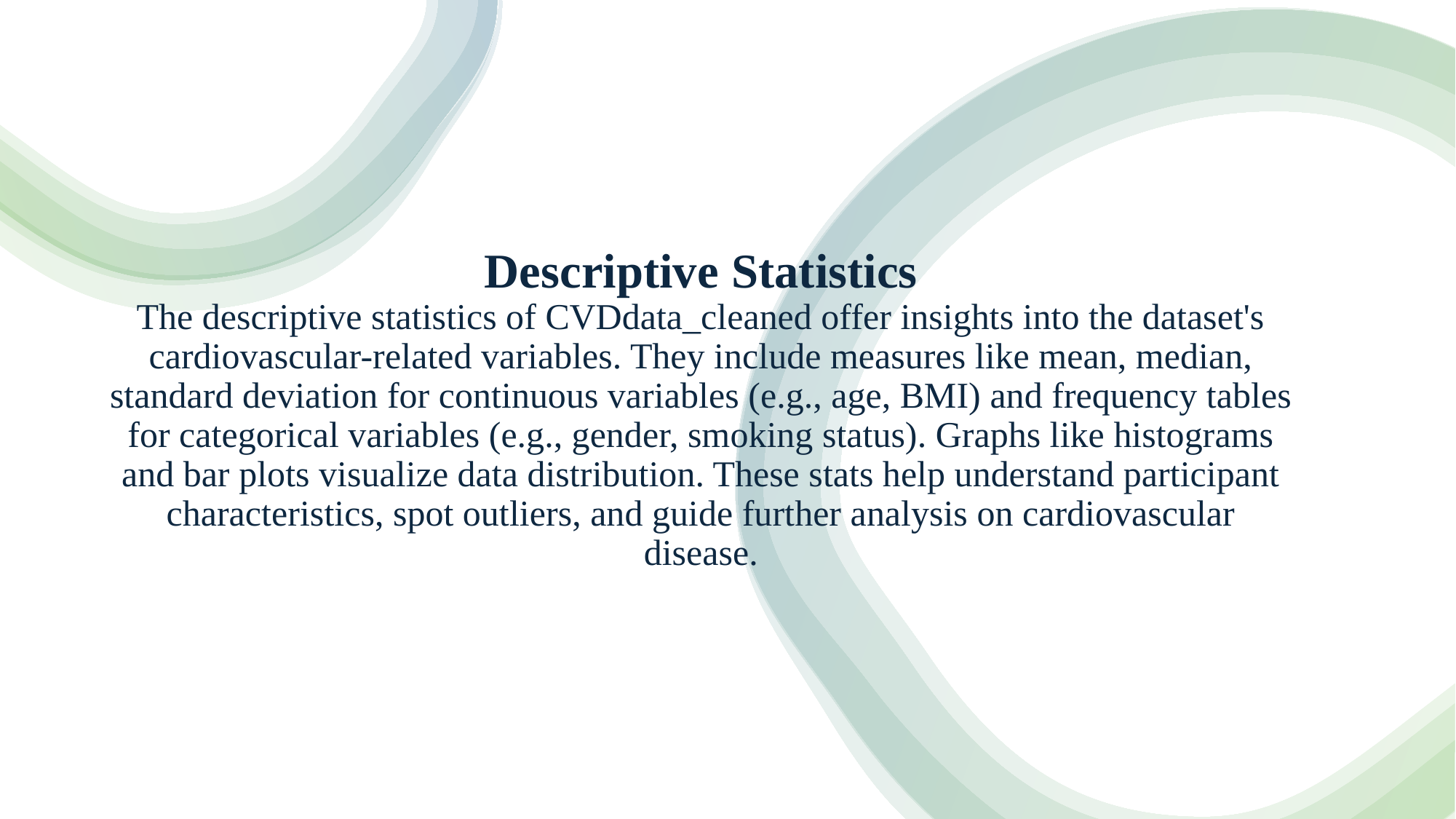

# Descriptive Statistics The descriptive statistics of CVDdata_cleaned offer insights into the dataset's cardiovascular-related variables. They include measures like mean, median, standard deviation for continuous variables (e.g., age, BMI) and frequency tables for categorical variables (e.g., gender, smoking status). Graphs like histograms and bar plots visualize data distribution. These stats help understand participant characteristics, spot outliers, and guide further analysis on cardiovascular disease.